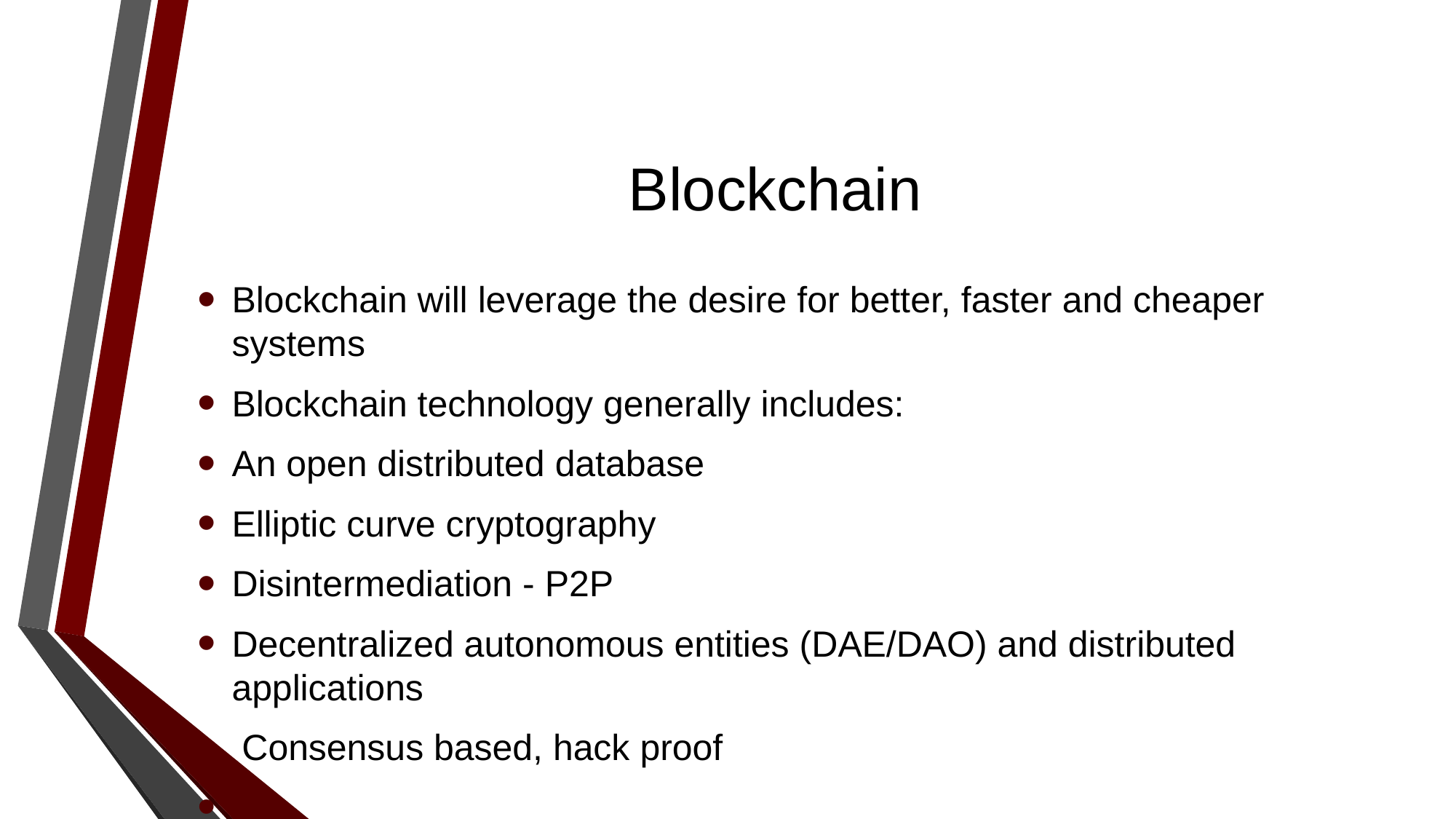

# Blockchain
Blockchain will leverage the desire for better, faster and cheaper systems
Blockchain technology generally includes:
An open distributed database
Elliptic curve cryptography
Disintermediation - P2P
Decentralized autonomous entities (DAE/DAO) and distributed applications
 Consensus based, hack proof